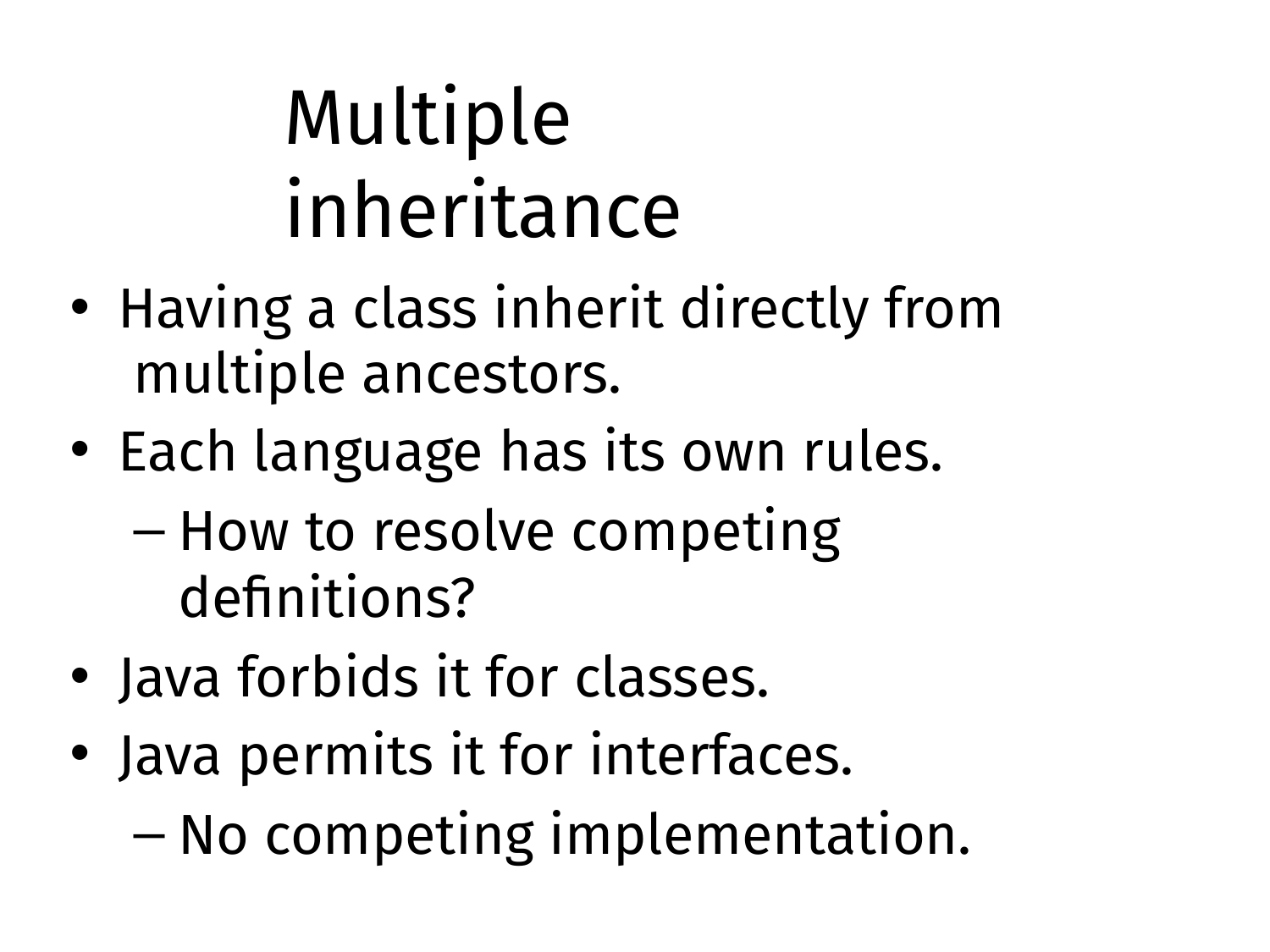

# Multiple inheritance
Having a class inherit directly from  multiple ancestors.
Each language has its own rules.
How to resolve competing definitions?
Java forbids it for classes.
Java permits it for interfaces.
No competing implementation.